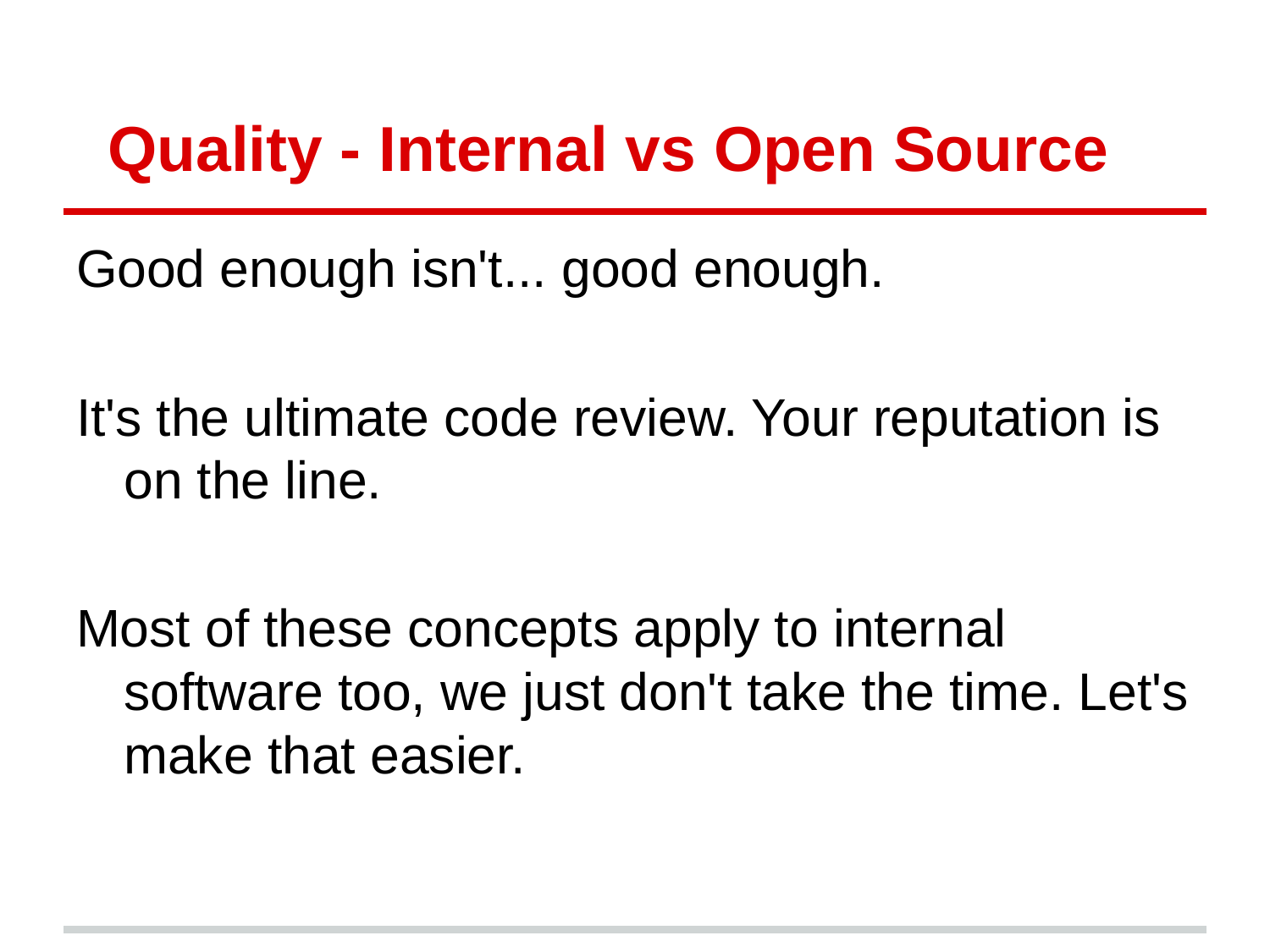

# Quality - Internal vs Open Source
Good enough isn't... good enough.

It's the ultimate code review. Your reputation is on the line.

Most of these concepts apply to internal software too, we just don't take the time. Let's make that easier.